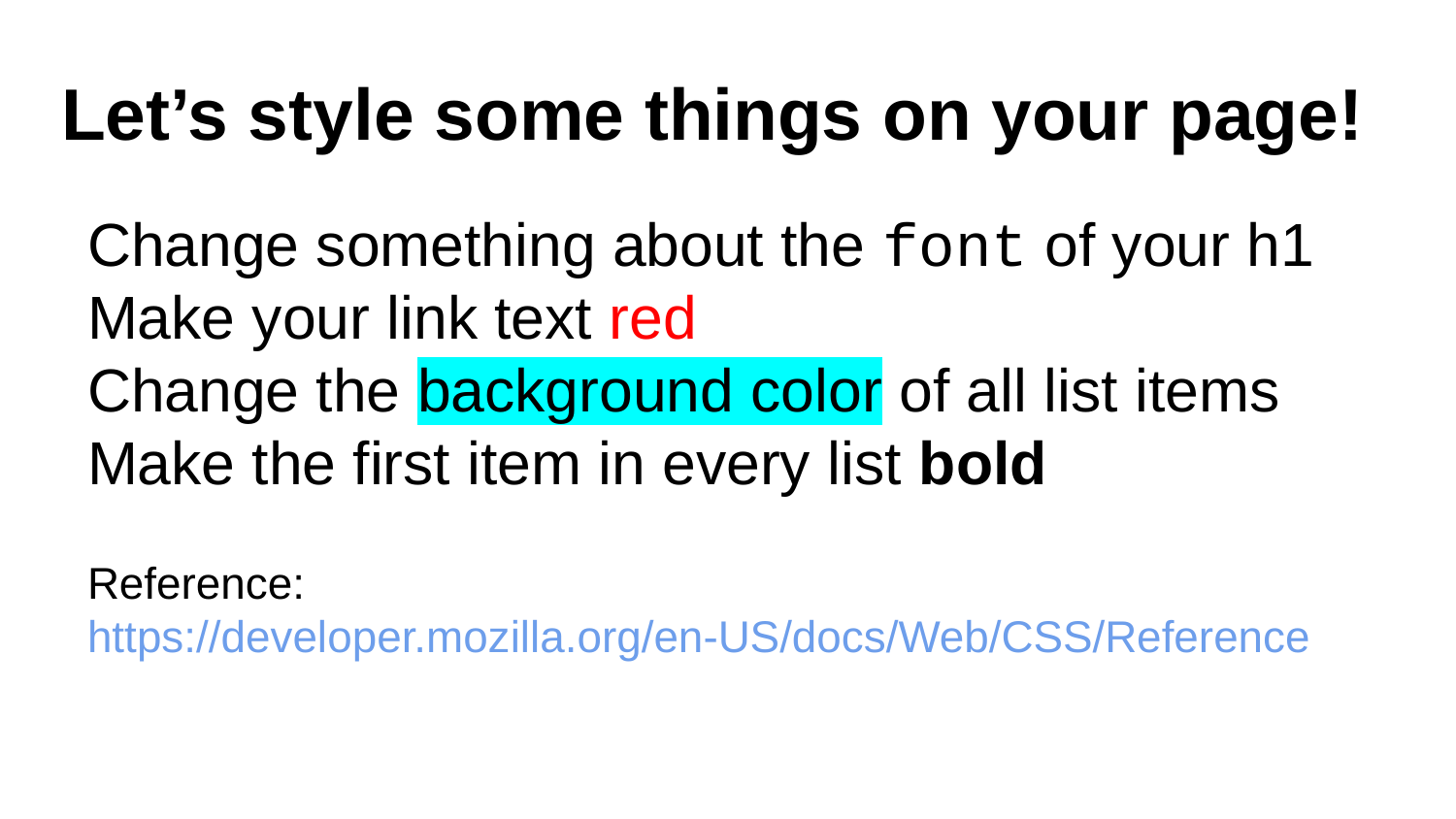

# Let’s style some things on your page!
Change something about the font of your h1
Make your link text red
Change the background color of all list items
Make the first item in every list bold

Reference: https://developer.mozilla.org/en-US/docs/Web/CSS/Reference